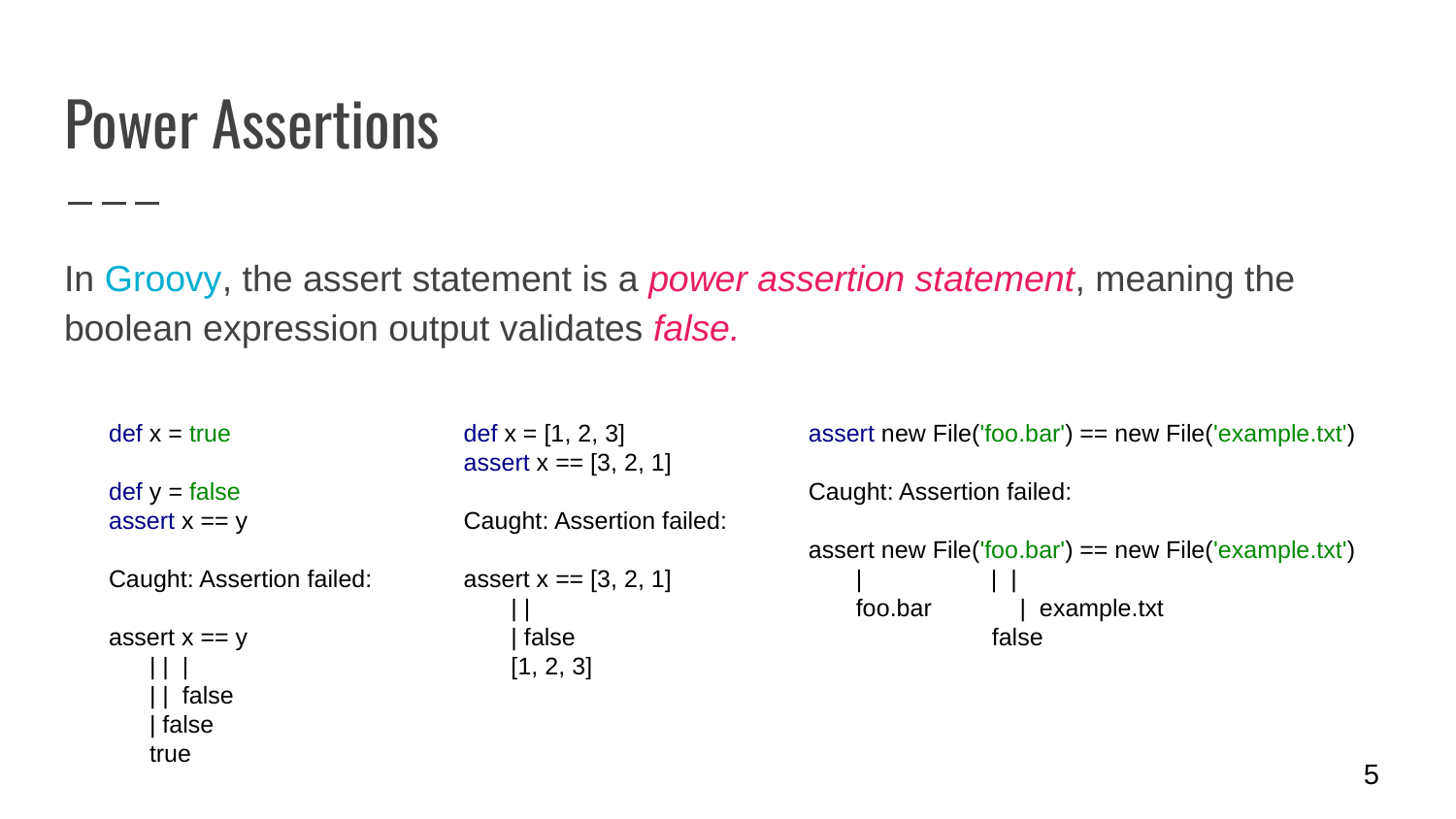

# Power Assertions
In Groovy, the assert statement is a power assertion statement, meaning the boolean expression output validates false.

def x = true
def y = false
assert x == y
Caught: Assertion failed:
assert x == y
      | |  |
      | |  false
      | false
      true
def x = [1, 2, 3]
assert x == [3, 2, 1]
Caught: Assertion failed:
assert x == [3, 2, 1]
       | |
       | false
       [1, 2, 3]
assert new File('foo.bar') == new File('example.txt')

Caught: Assertion failed:

assert new File('foo.bar') == new File('example.txt')
       |                   |  |
       foo.bar             |  example.txt
                           false

5